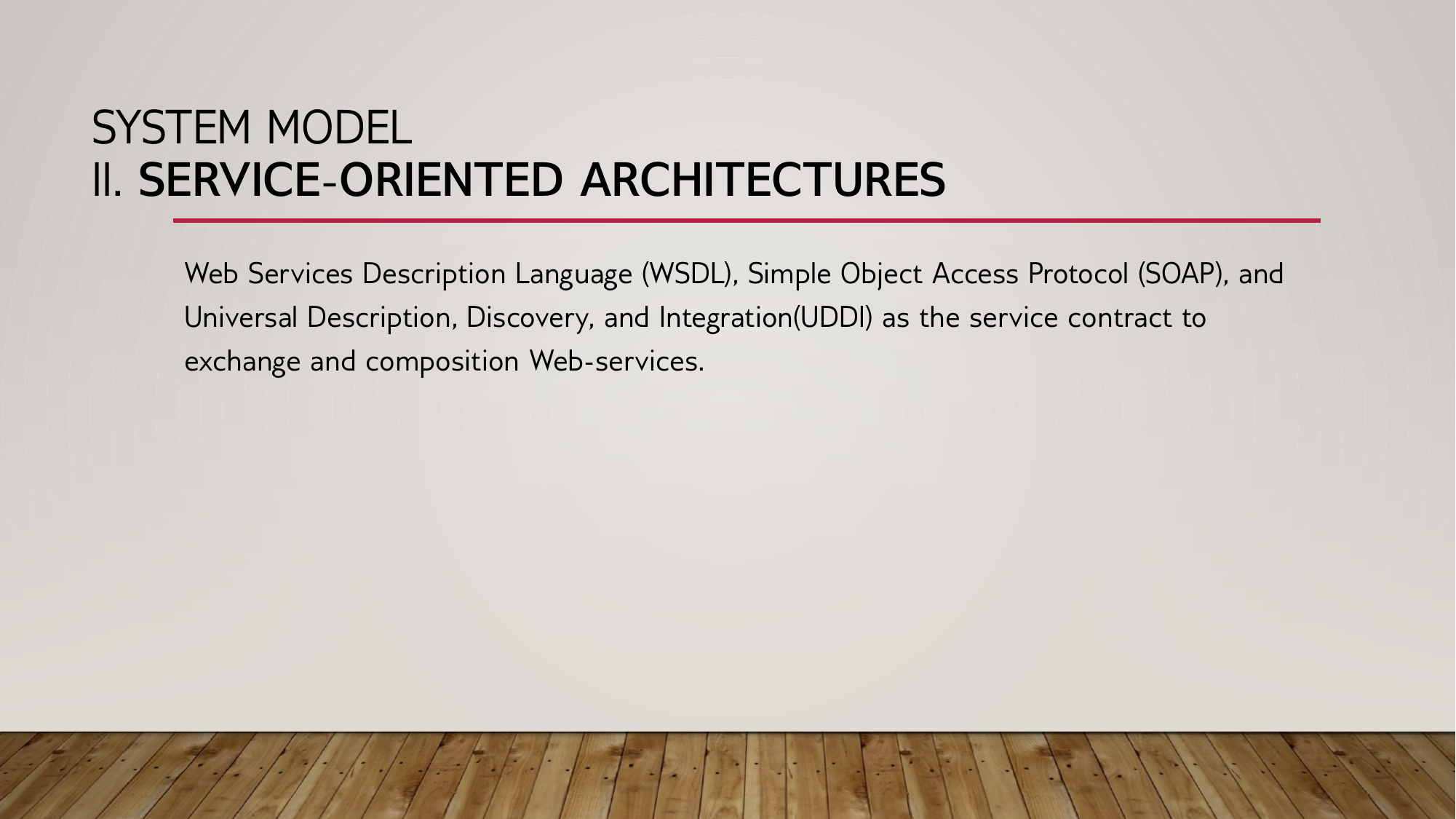

# System model II. service-oriented architectures
Web Services Description Language (WSDL), Simple Object Access Protocol (SOAP), and Universal Description, Discovery, and Integration(UDDI) as the service contract to exchange and composition Web-services.